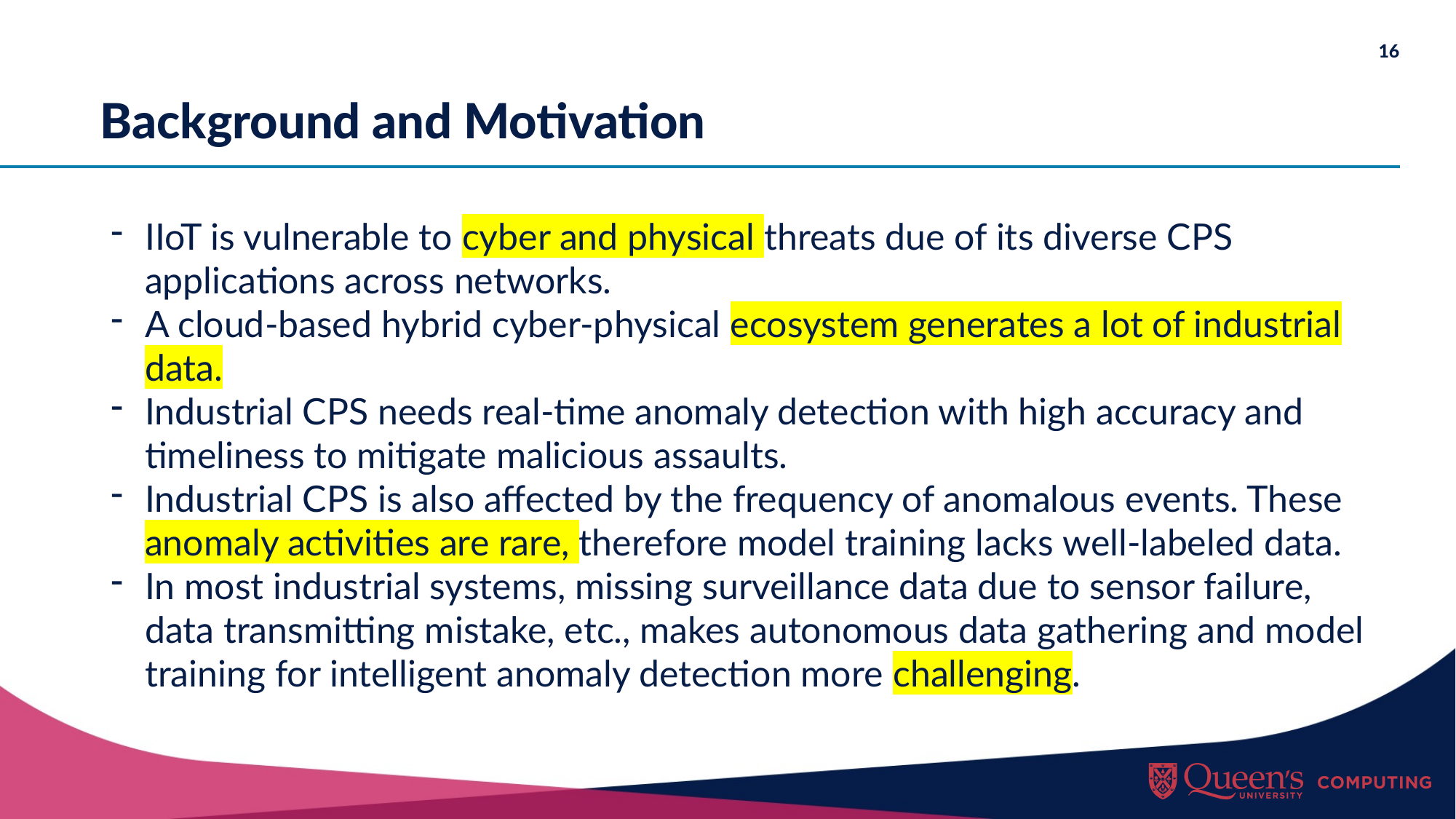

# Background and Motivation
IIoT is vulnerable to cyber and physical threats due of its diverse CPS applications across networks.
A cloud-based hybrid cyber-physical ecosystem generates a lot of industrial data.
Industrial CPS needs real-time anomaly detection with high accuracy and timeliness to mitigate malicious assaults.
Industrial CPS is also affected by the frequency of anomalous events. These anomaly activities are rare, therefore model training lacks well-labeled data.
In most industrial systems, missing surveillance data due to sensor failure, data transmitting mistake, etc., makes autonomous data gathering and model training for intelligent anomaly detection more challenging.